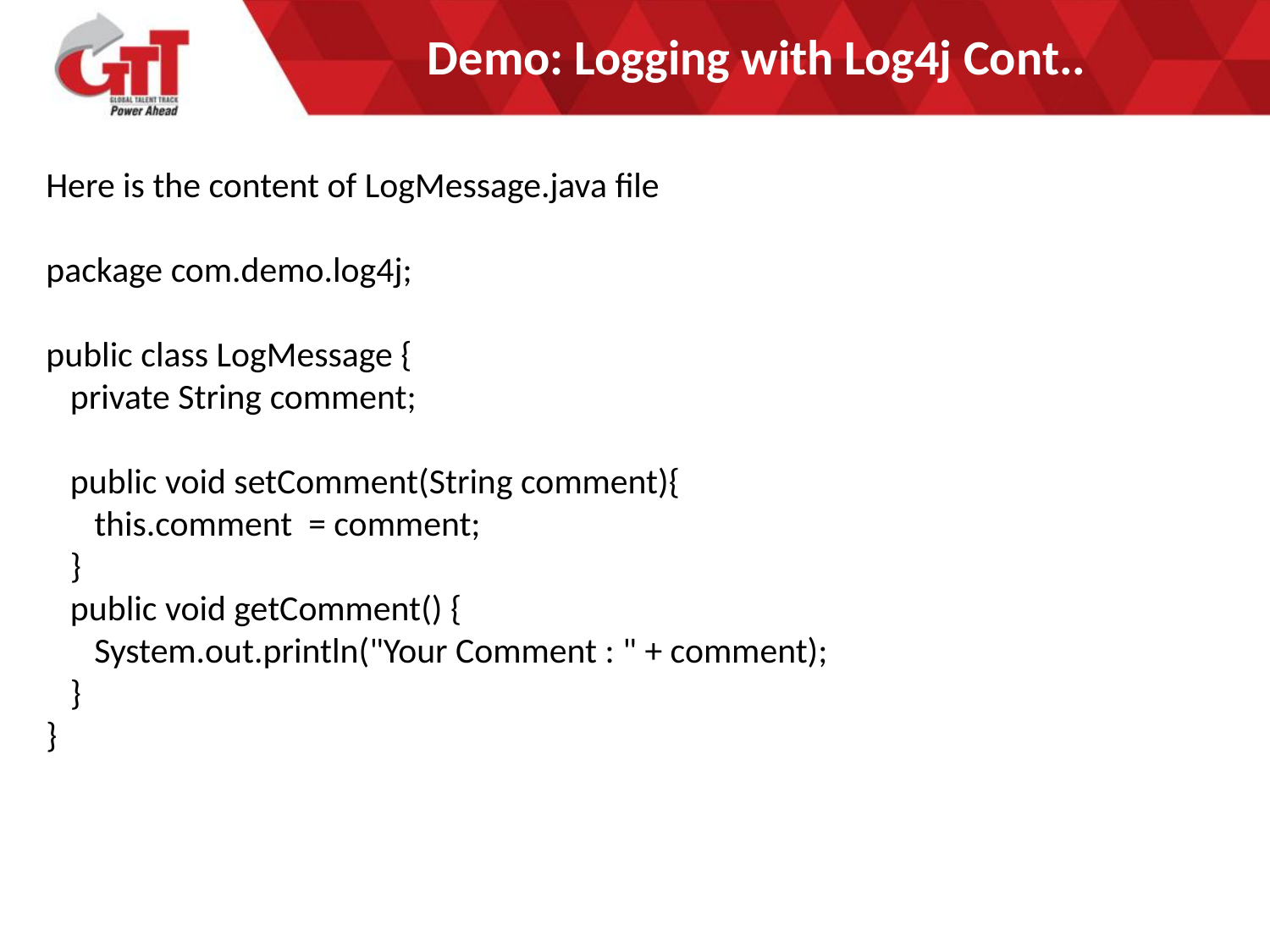

# Demo: Logging with Log4j Cont..
Here is the content of LogMessage.java file

package com.demo.log4j;

public class LogMessage {
   private String comment;

   public void setComment(String comment){
      this.comment  = comment;
   }
   public void getComment() {
      System.out.println("Your Comment : " + comment);
   }
}